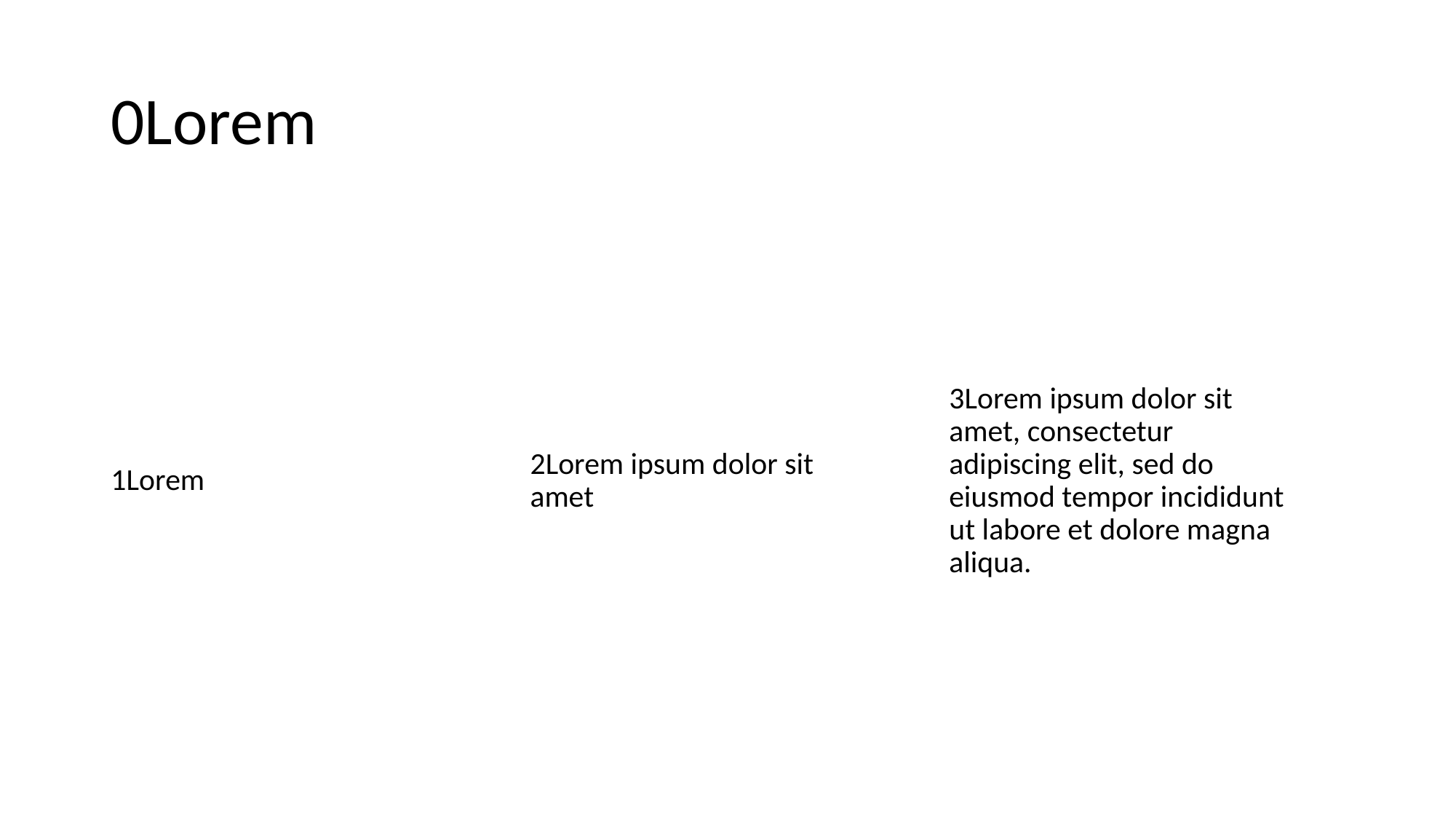

# 0Lorem
1Lorem
2Lorem ipsum dolor sit amet
3Lorem ipsum dolor sit amet, consectetur adipiscing elit, sed do eiusmod tempor incididunt ut labore et dolore magna aliqua.